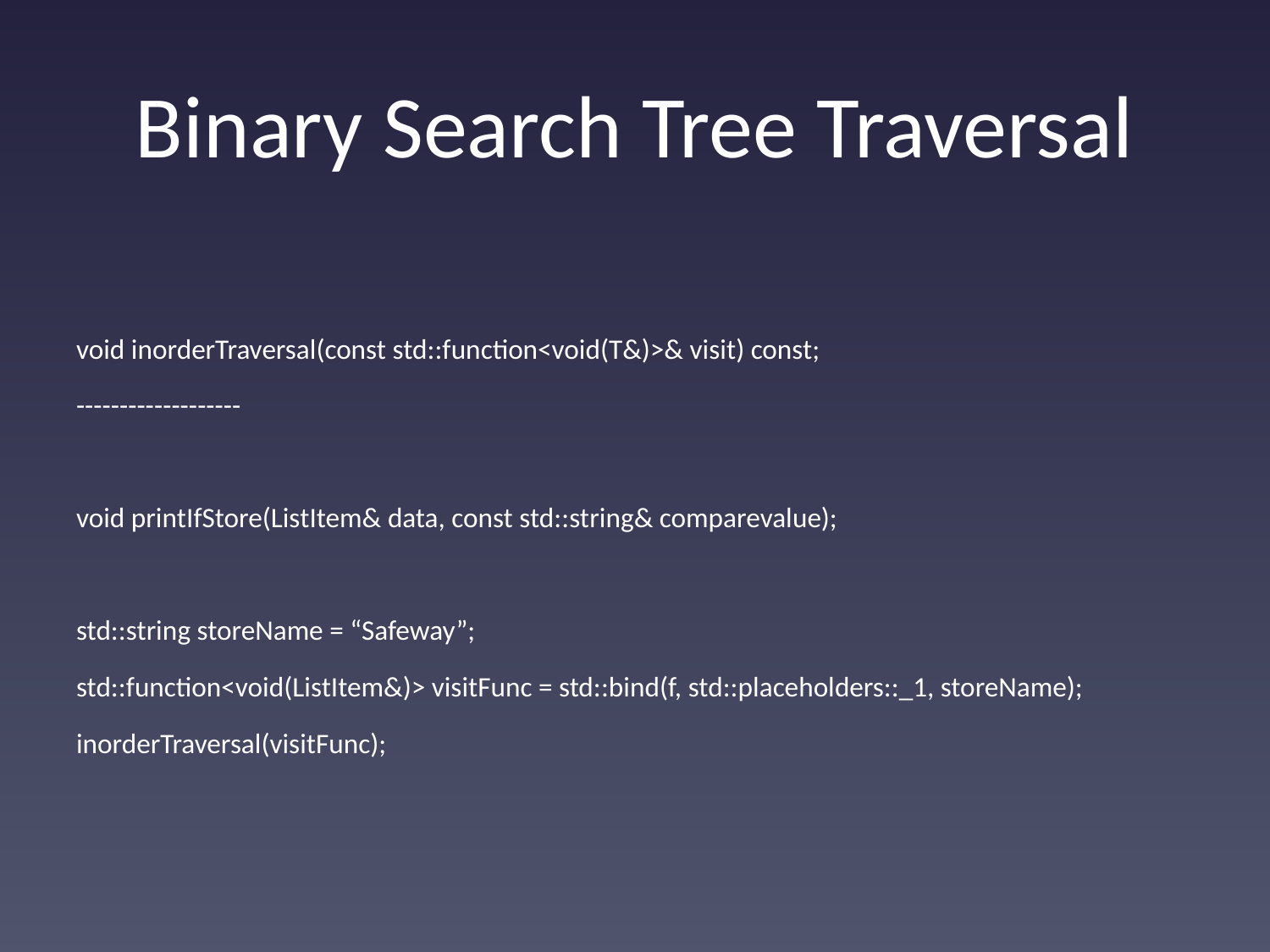

# Binary Search Tree Traversal
void inorderTraversal(const std::function<void(T&)>& visit) const;
-------------------

void printIfStore(ListItem& data, const std::string& comparevalue);

std::string storeName = “Safeway”;
std::function<void(ListItem&)> visitFunc = std::bind(f, std::placeholders::_1, storeName);
inorderTraversal(visitFunc);